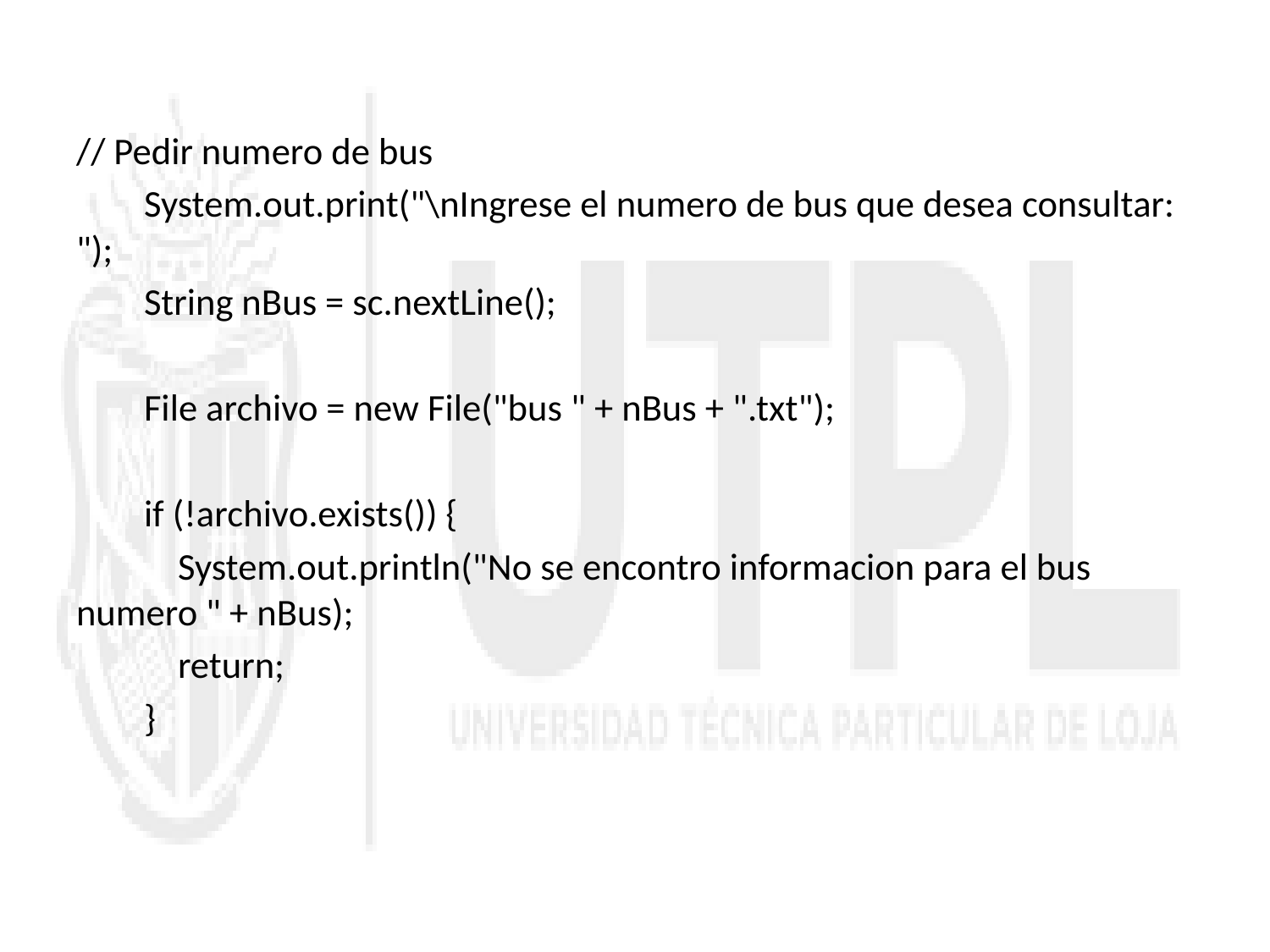

// Pedir numero de bus
        System.out.print("\nIngrese el numero de bus que desea consultar: ");
        String nBus = sc.nextLine();

        File archivo = new File("bus " + nBus + ".txt");

        if (!archivo.exists()) {
            System.out.println("No se encontro informacion para el bus numero " + nBus);
            return;
        }